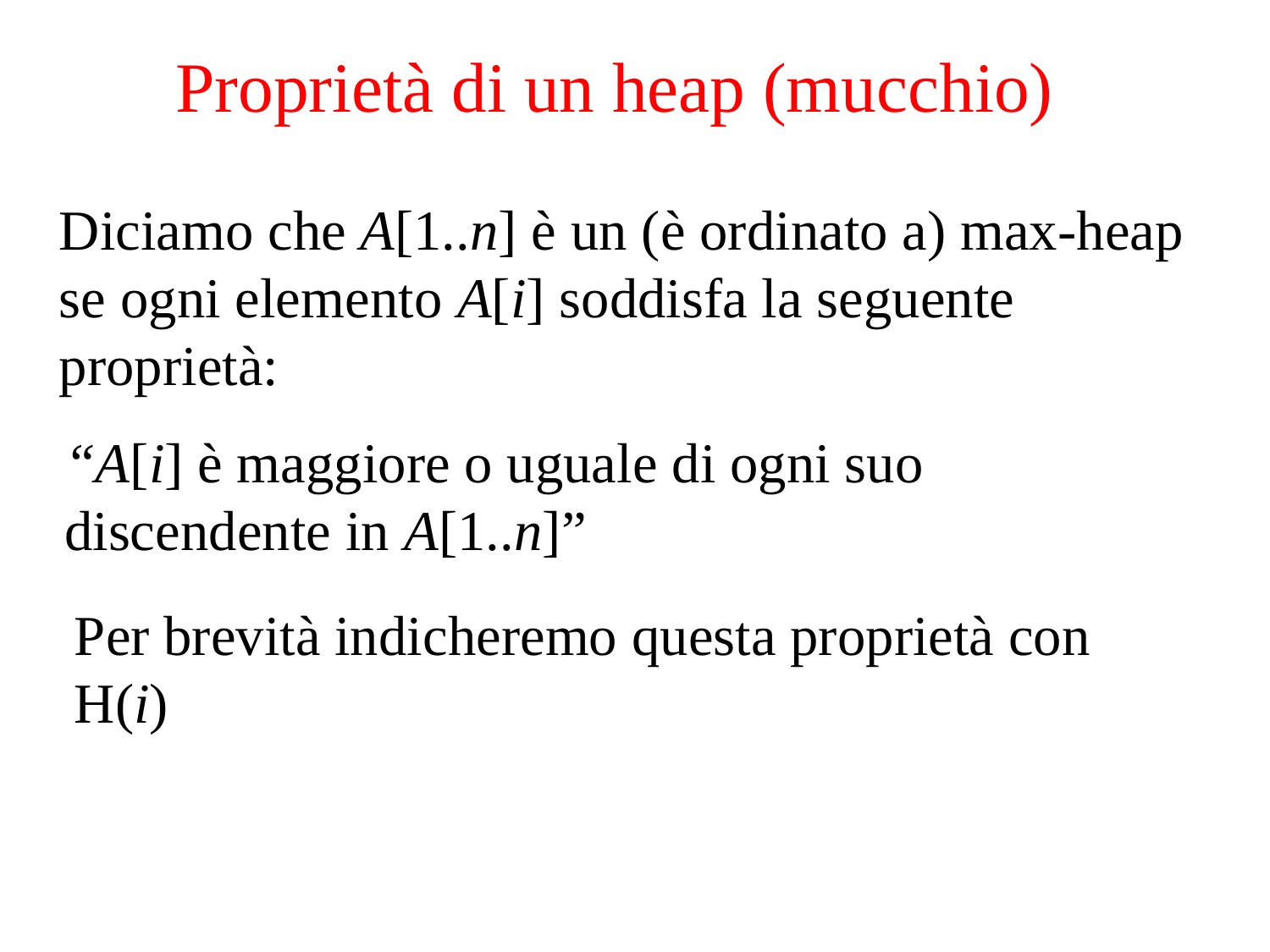

Proprietà di un heap (mucchio)

Diciamo che A[1..n] è un (è ordinato a) max-heap se ogni elemento A[i] soddisfa la seguente proprietà:
“A[i] è maggiore o uguale di ogni suo discendente in A[1..n]”
Per brevità indicheremo questa proprietà con H(i)